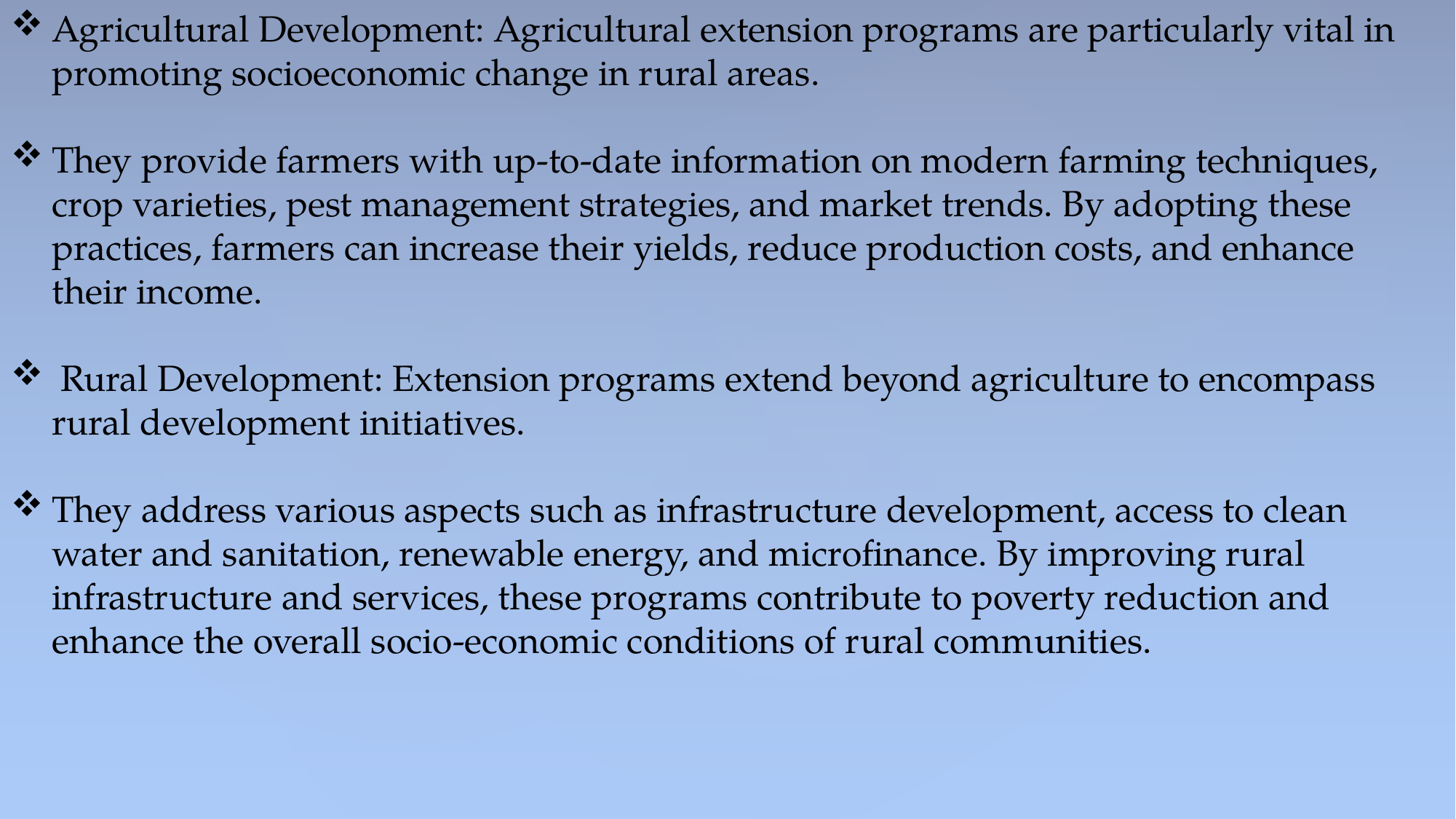

Agricultural Development: Agricultural extension programs are particularly vital in promoting socioeconomic change in rural areas.

They provide farmers with up-to-date information on modern farming techniques, crop varieties, pest management strategies, and market trends. By adopting these practices, farmers can increase their yields, reduce production costs, and enhance their income.

 Rural Development: Extension programs extend beyond agriculture to encompass rural development initiatives.

They address various aspects such as infrastructure development, access to clean water and sanitation, renewable energy, and microfinance. By improving rural infrastructure and services, these programs contribute to poverty reduction and enhance the overall socio-economic conditions of rural communities.